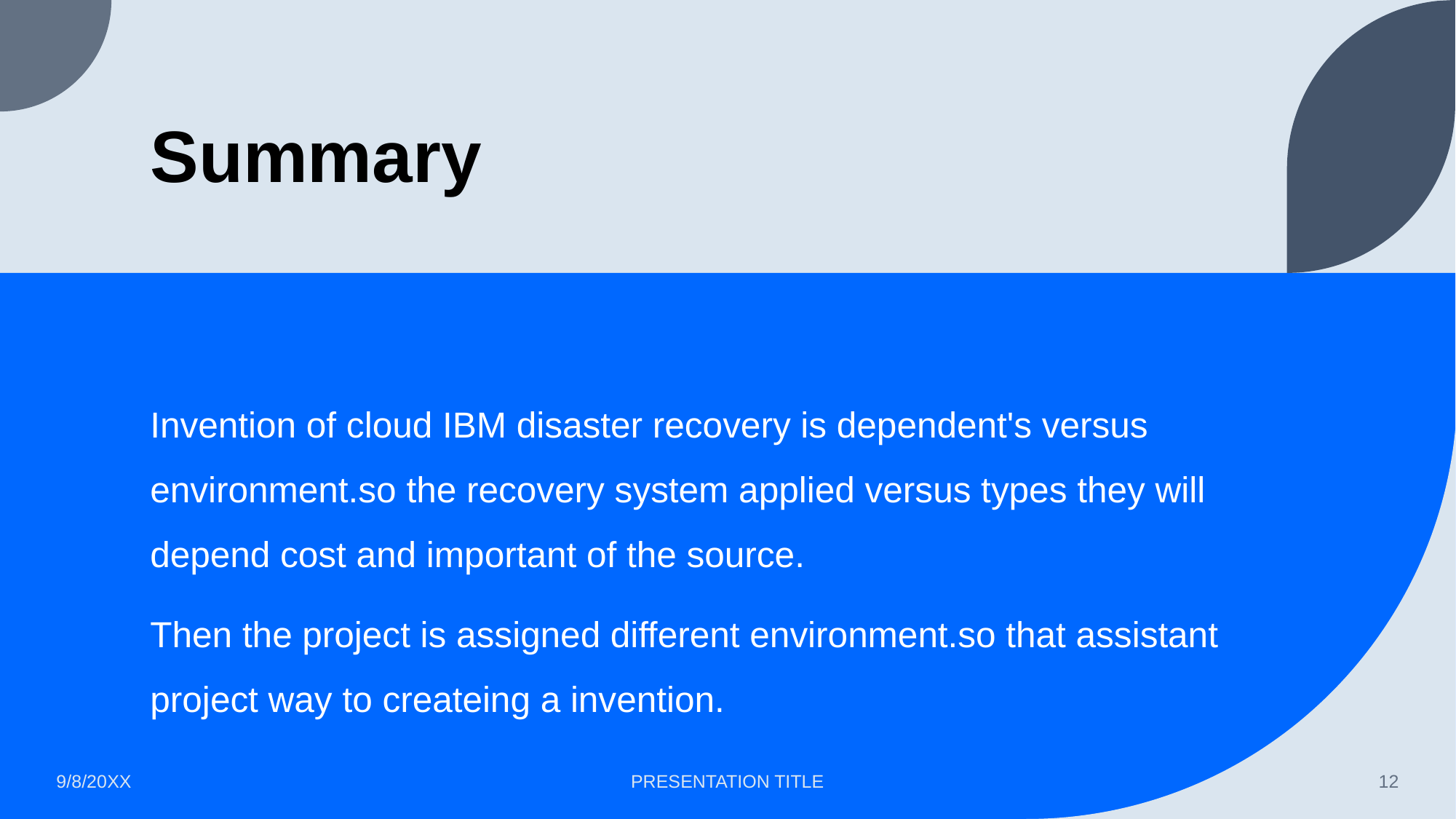

# Summary

Invention of cloud IBM disaster recovery is dependent's versus environment.so the recovery system applied versus types they will depend cost and important of the source.
Then the project is assigned different environment.so that assistant project way to createing a invention.

9/8/20XX
PRESENTATION TITLE
12